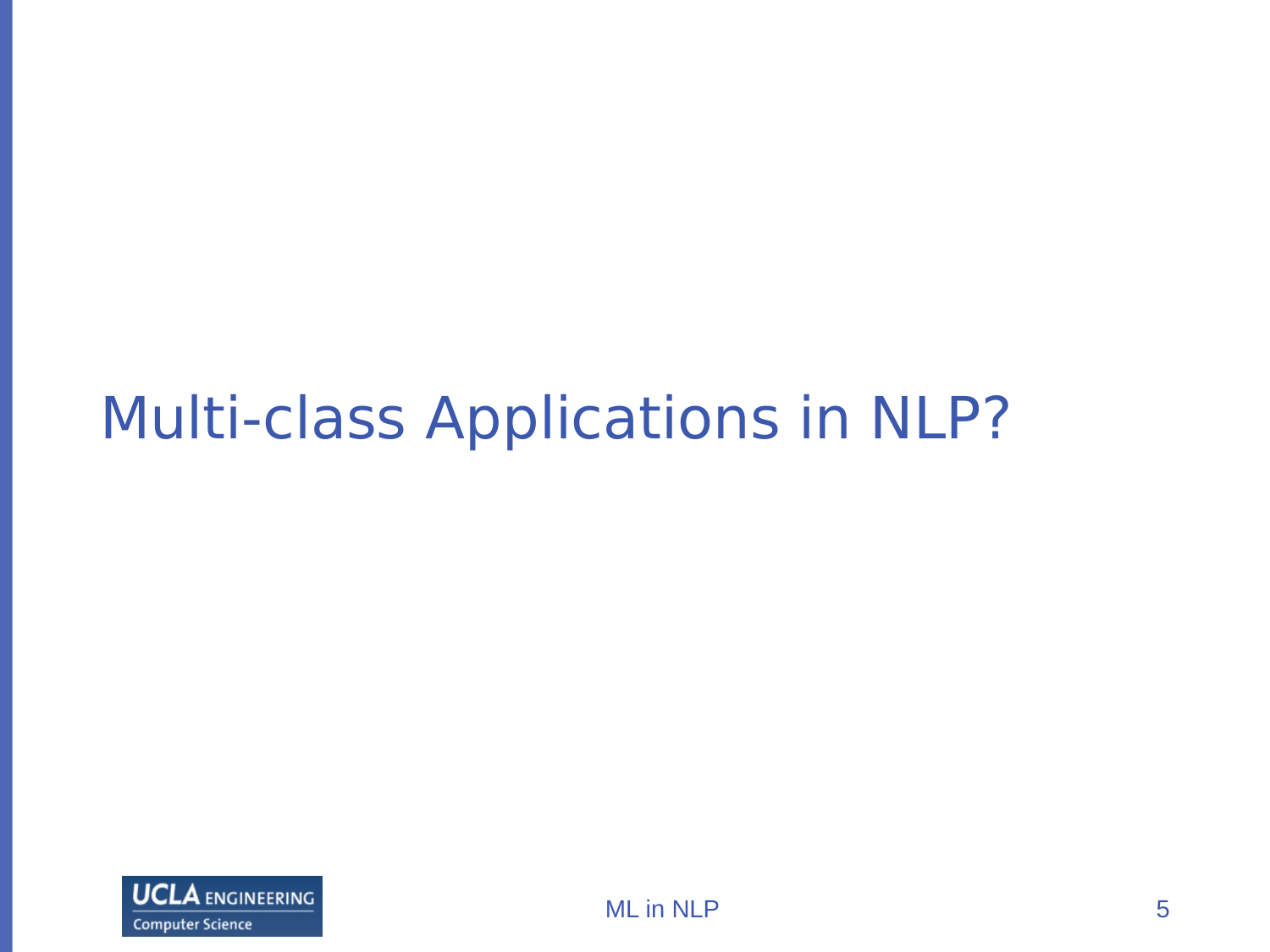

# Multi-class Applications in NLP?
ML in NLP
5